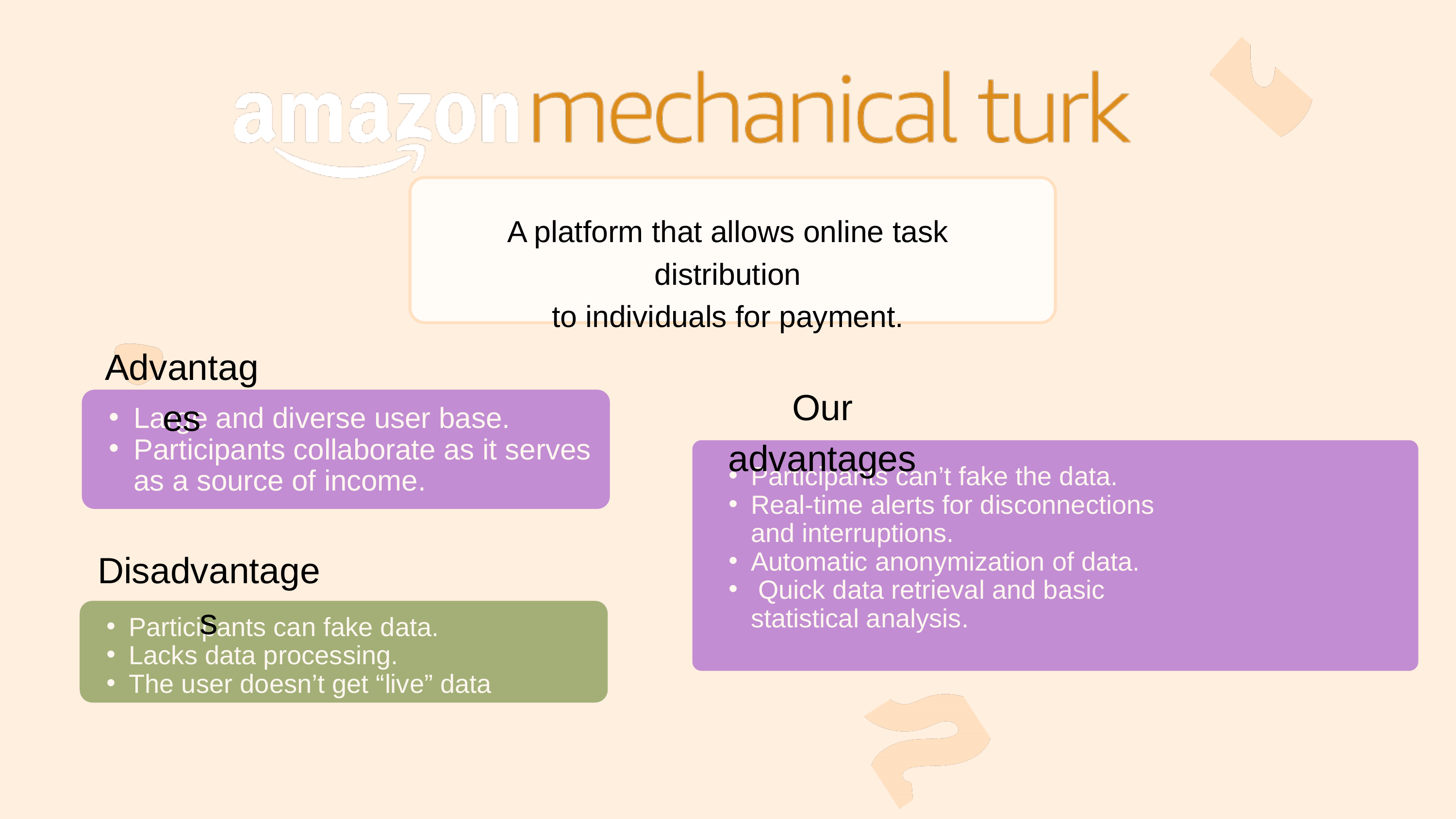

A platform that allows online task distribution
to individuals for payment.
Advantages

Our advantages

Large and diverse user base.
Participants collaborate as it serves as a source of income.

Participants can’t fake the data.
Real-time alerts for disconnections and interruptions.
Automatic anonymization of data.
 Quick data retrieval and basic statistical analysis.

Disadvantages

Participants can fake data.
Lacks data processing.
The user doesn’t get “live” data